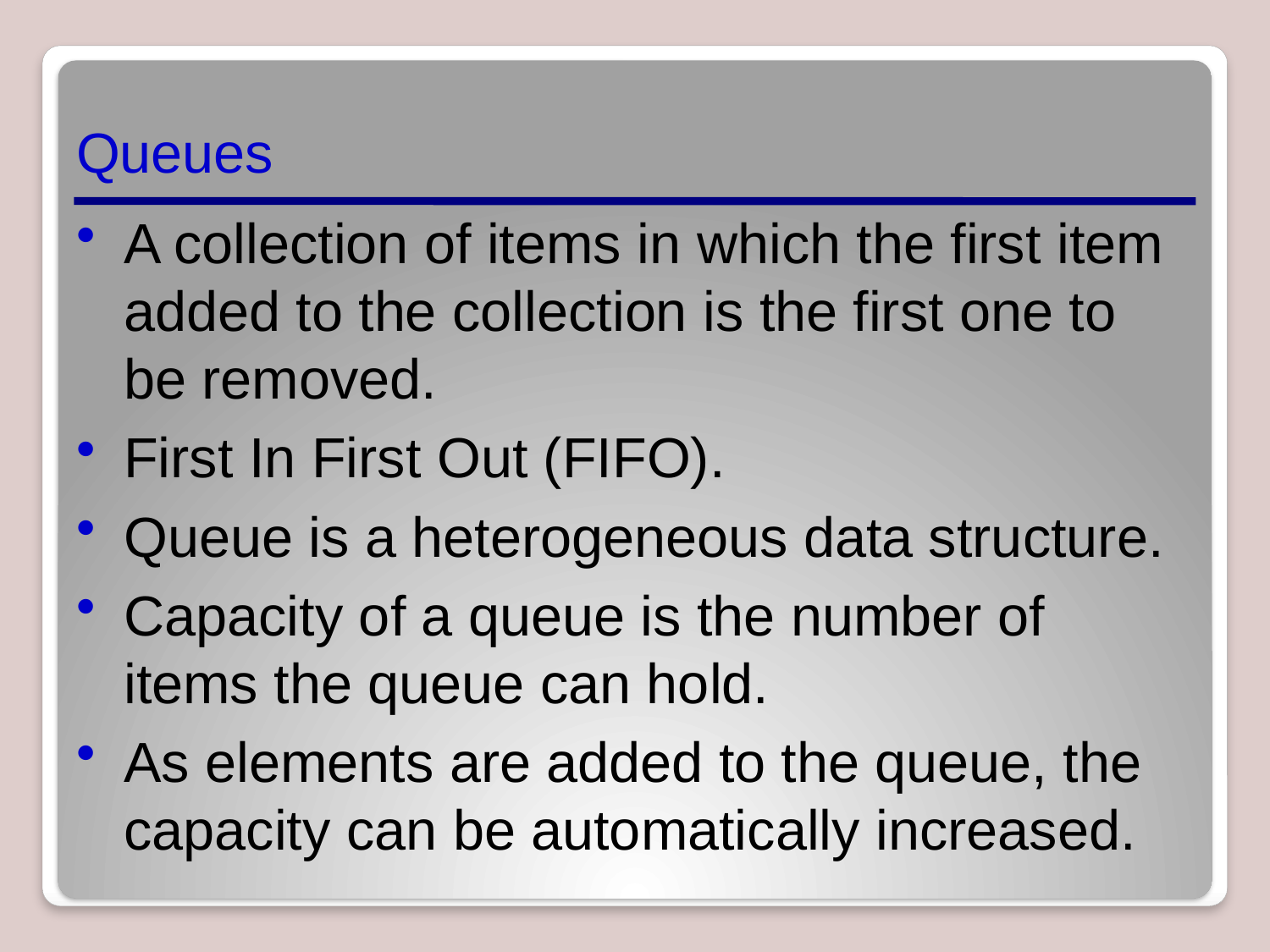

# Queues
A collection of items in which the first item added to the collection is the first one to be removed.
First In First Out (FIFO).
Queue is a heterogeneous data structure.
Capacity of a queue is the number of items the queue can hold.
As elements are added to the queue, the capacity can be automatically increased.